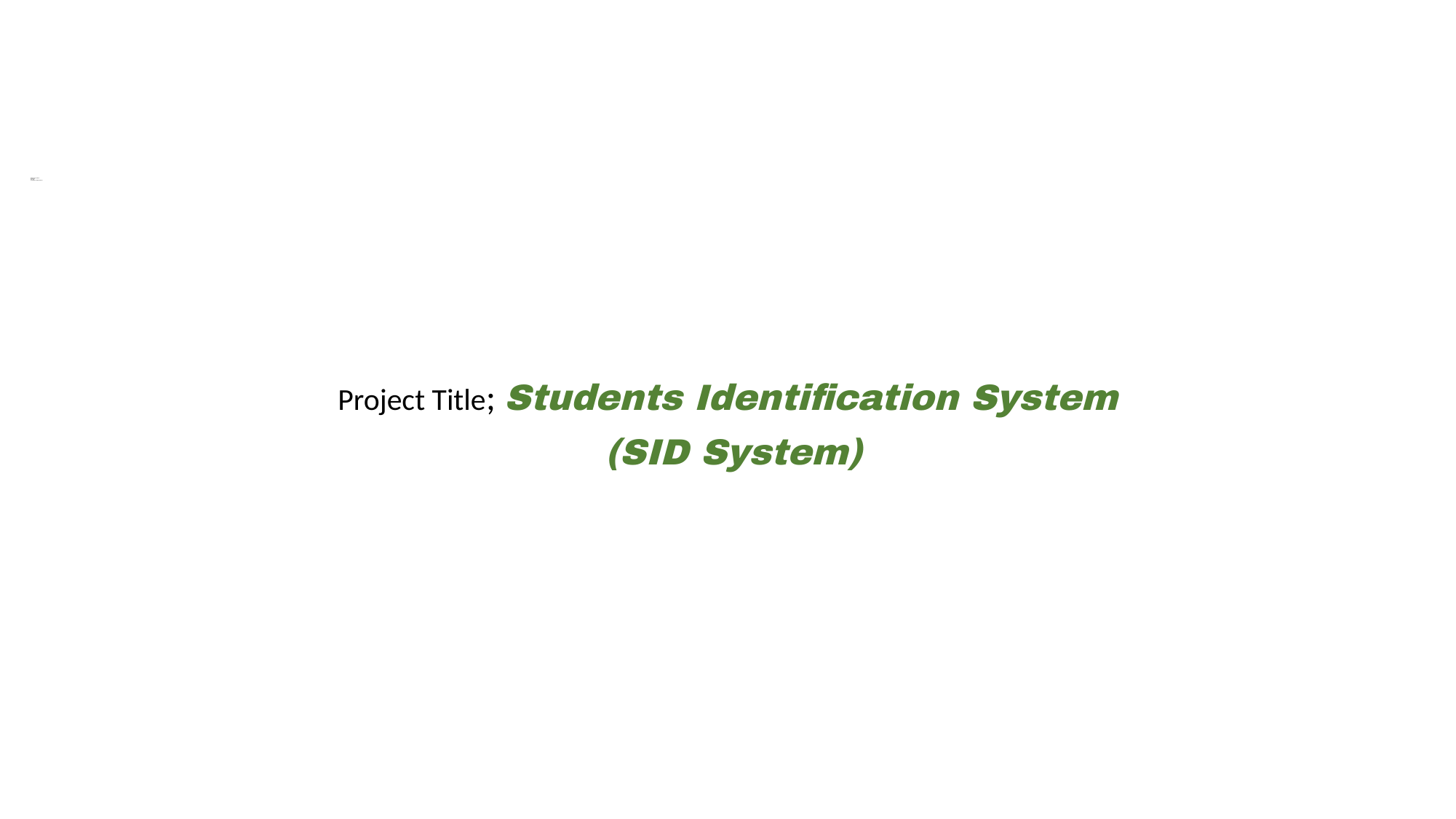

# MAFTAH, ALLY WAZIRI 2017-04-07374 B.Sc.  WCS IS 282 PROJECT PRESENTATION.

Project Title; Students Identification System
 (SID System)